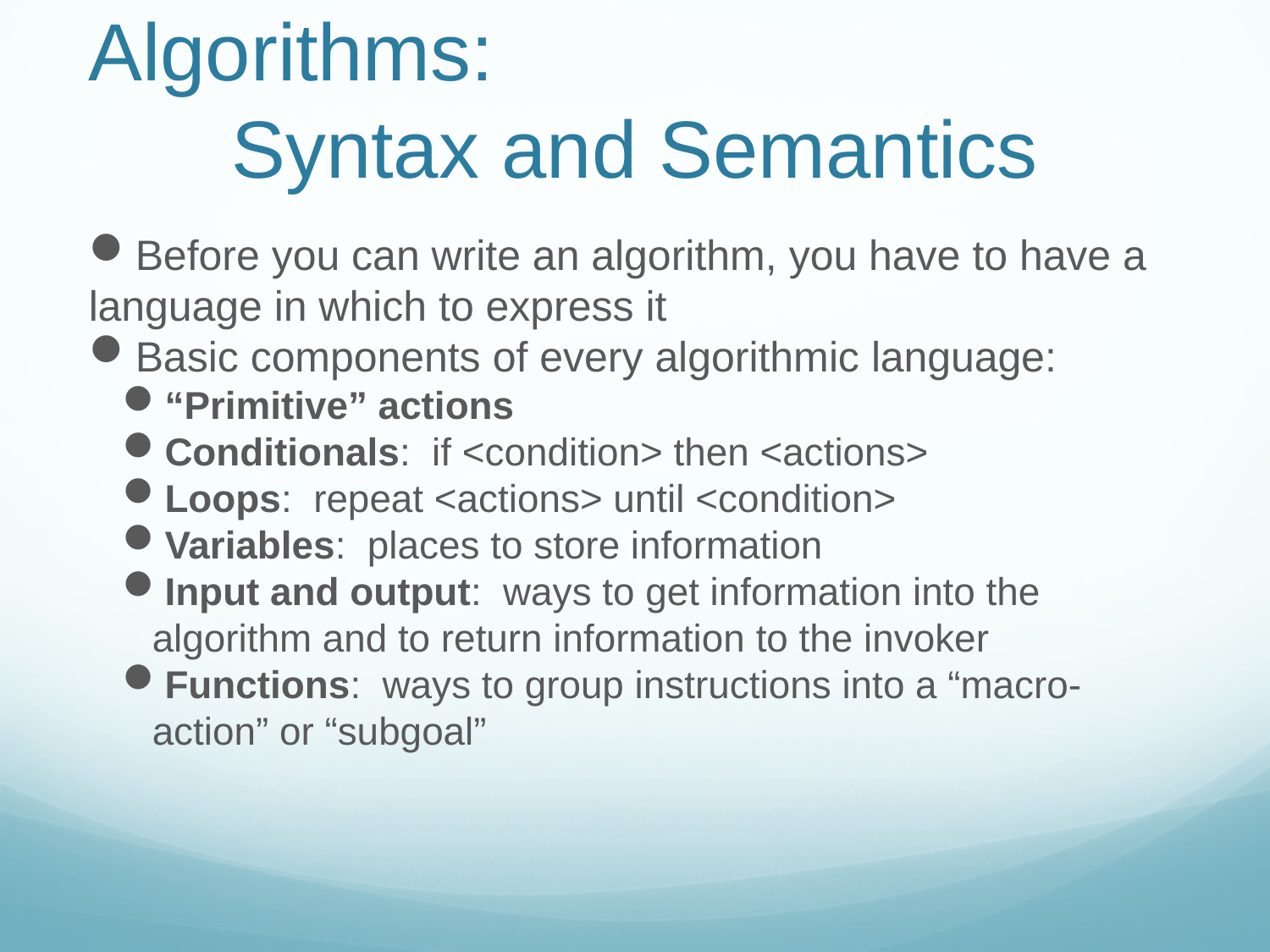

Algorithms:
Syntax and Semantics
Before you can write an algorithm, you have to have a language in which to express it
Basic components of every algorithmic language:
“Primitive” actions
Conditionals:  if <condition> then <actions>
Loops:  repeat <actions> until <condition>
Variables:  places to store information
Input and output:  ways to get information into the algorithm and to return information to the invoker
Functions:  ways to group instructions into a “macro-action” or “subgoal”